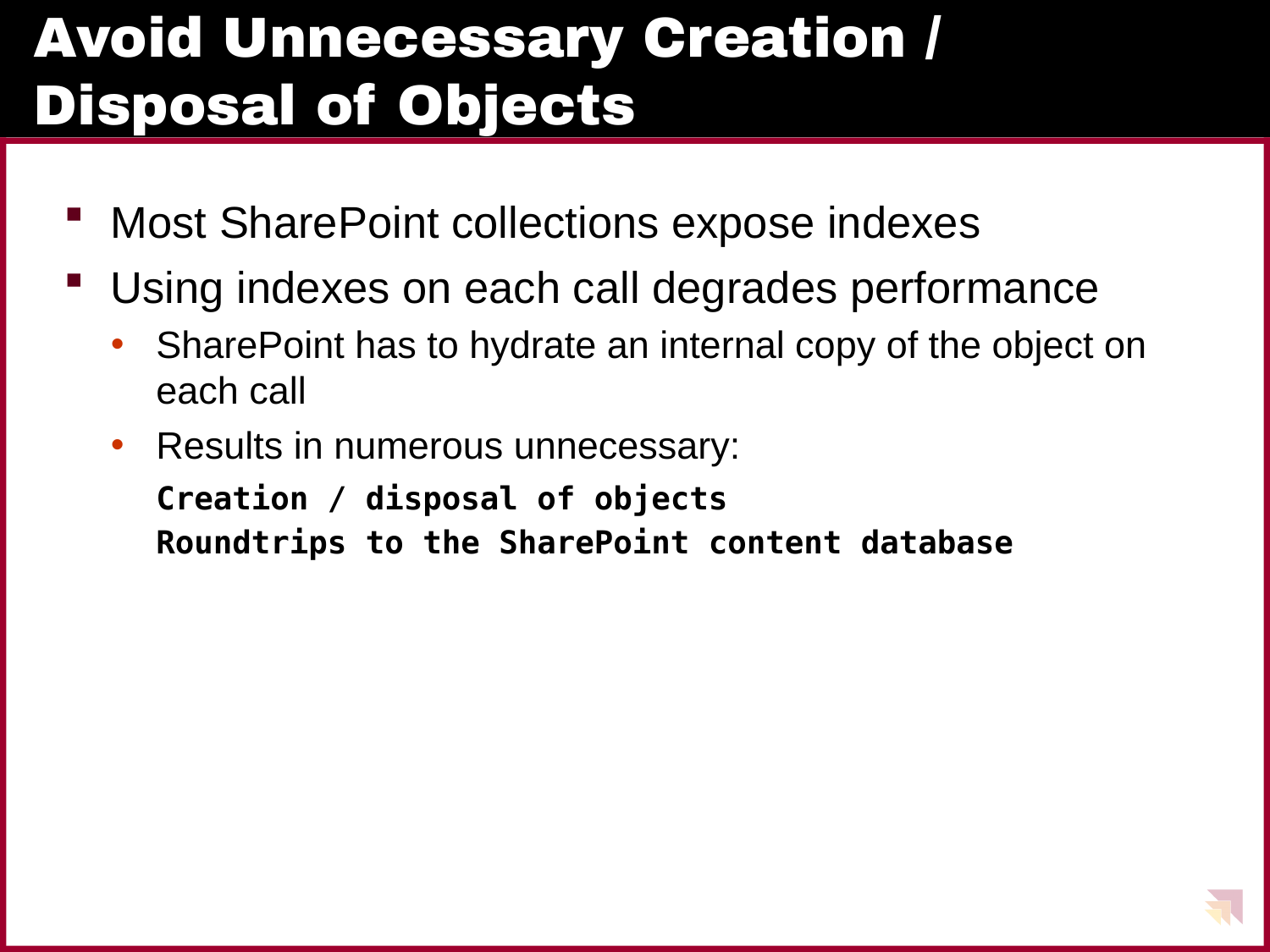

# Avoid Unnecessary Creation / Disposal of Objects
Most SharePoint collections expose indexes
Using indexes on each call degrades performance
SharePoint has to hydrate an internal copy of the object on each call
Results in numerous unnecessary:
Creation / disposal of objects
Roundtrips to the SharePoint content database